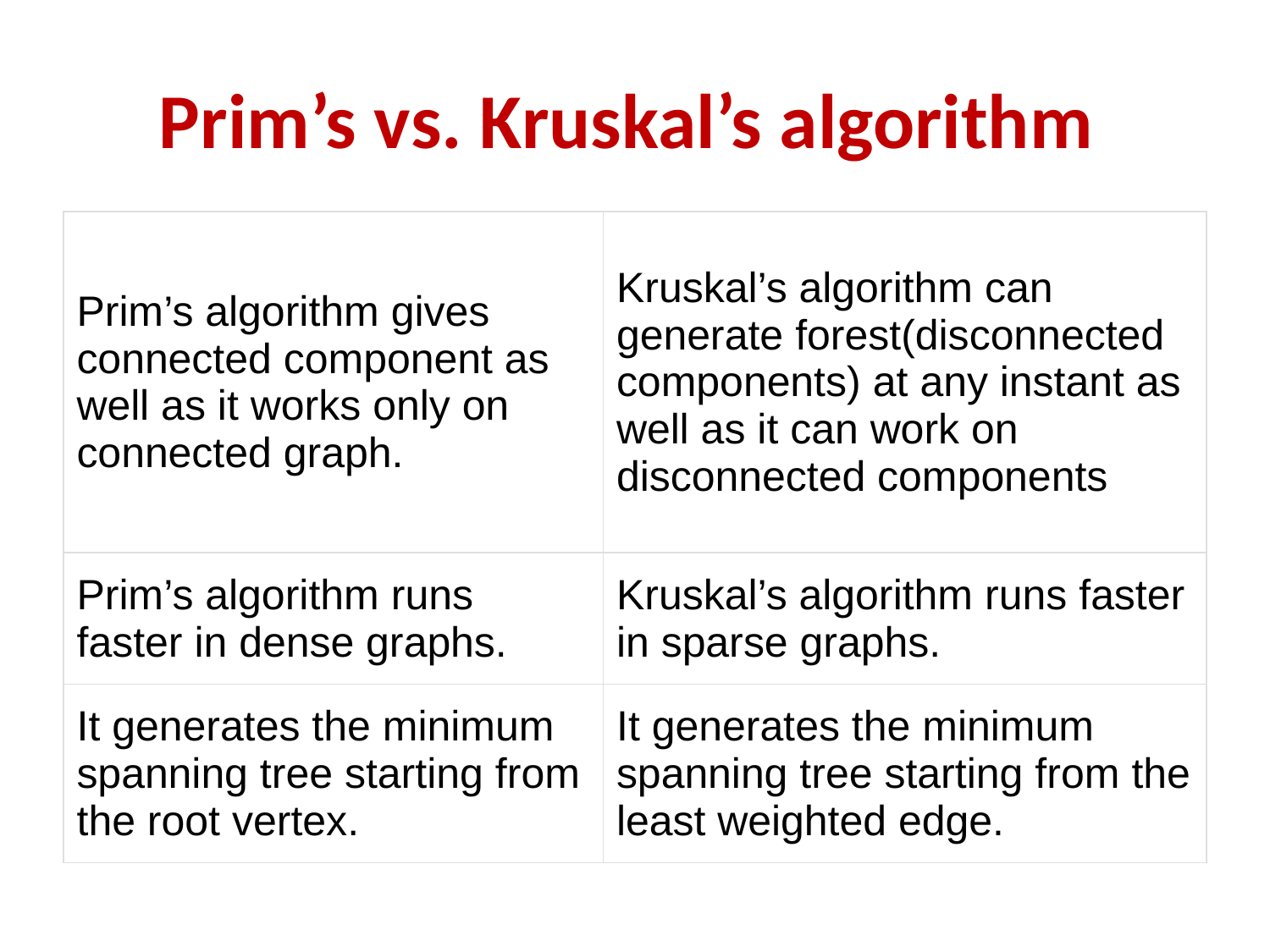

# Prim’s vs. Kruskal’s algorithm
| Prim’s algorithm gives connected component as well as it works only on connected graph. | Kruskal’s algorithm can generate forest(disconnected components) at any instant as well as it can work on disconnected components |
| --- | --- |
| Prim’s algorithm runs faster in dense graphs. | Kruskal’s algorithm runs faster in sparse graphs. |
| It generates the minimum spanning tree starting from the root vertex. | It generates the minimum spanning tree starting from the least weighted edge. |